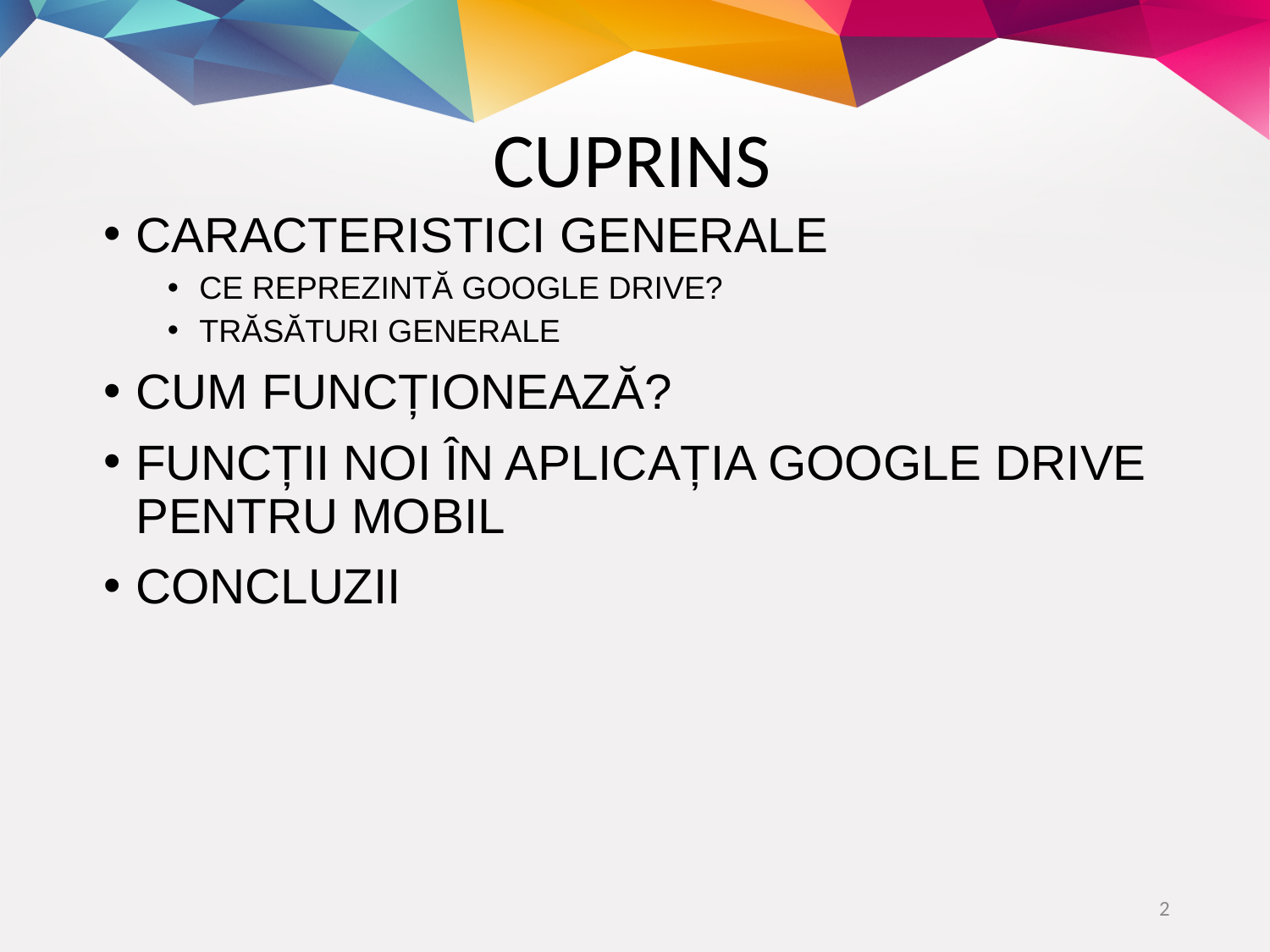

# CUPRINS
CARACTERISTICI GENERALE
Ce reprezintă Google Drive?
Trăsături generale
Cum funcționează?
Funcții noi în aplicația Google Drive pentru mobil
CONCLUZII

2